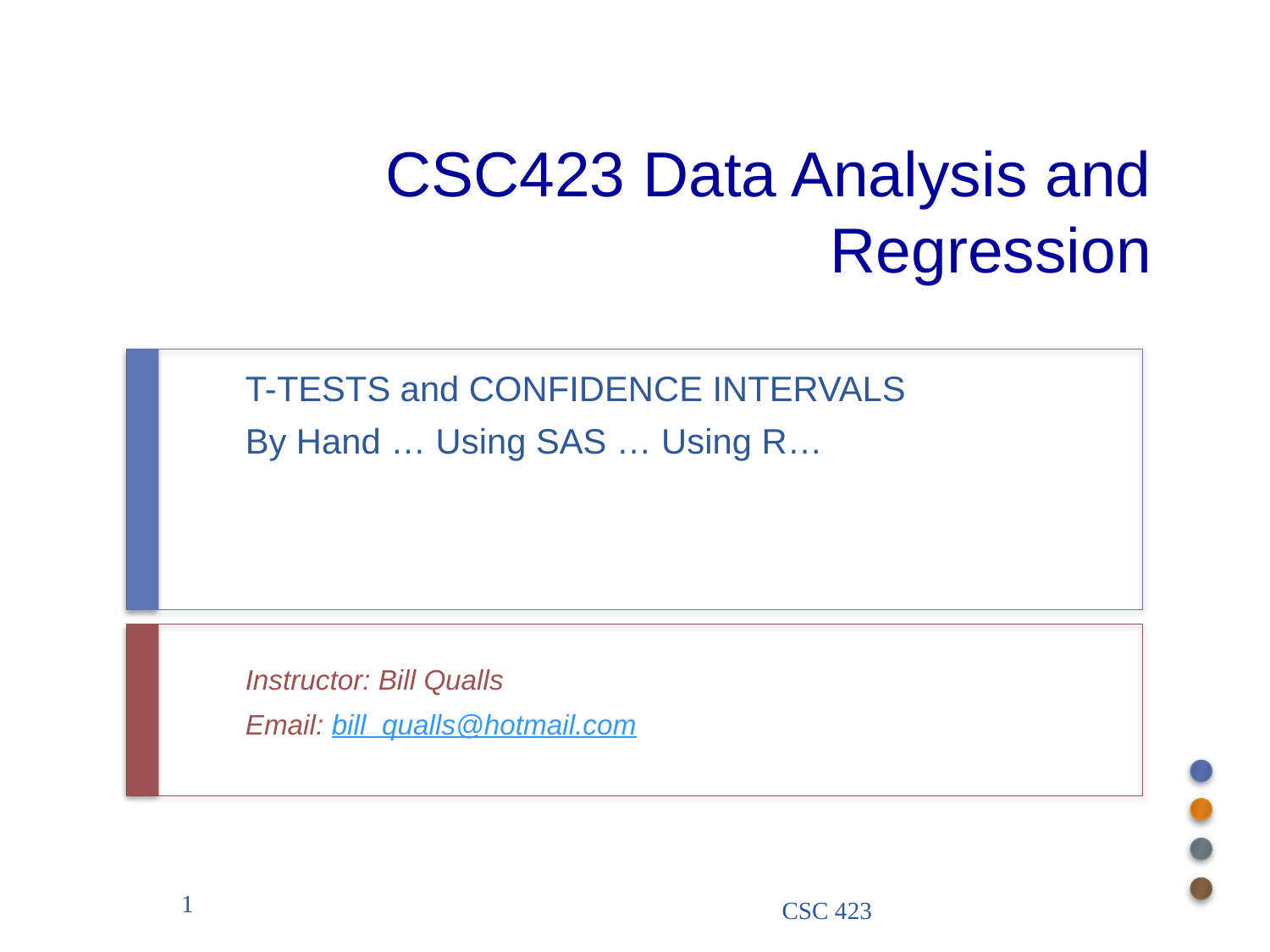

# CSC423 Data Analysis and Regression
T-TESTS and CONFIDENCE INTERVALS
By Hand … Using SAS … Using R…

Instructor: Bill Qualls
Email: bill_qualls@hotmail.com

1
CSC 423